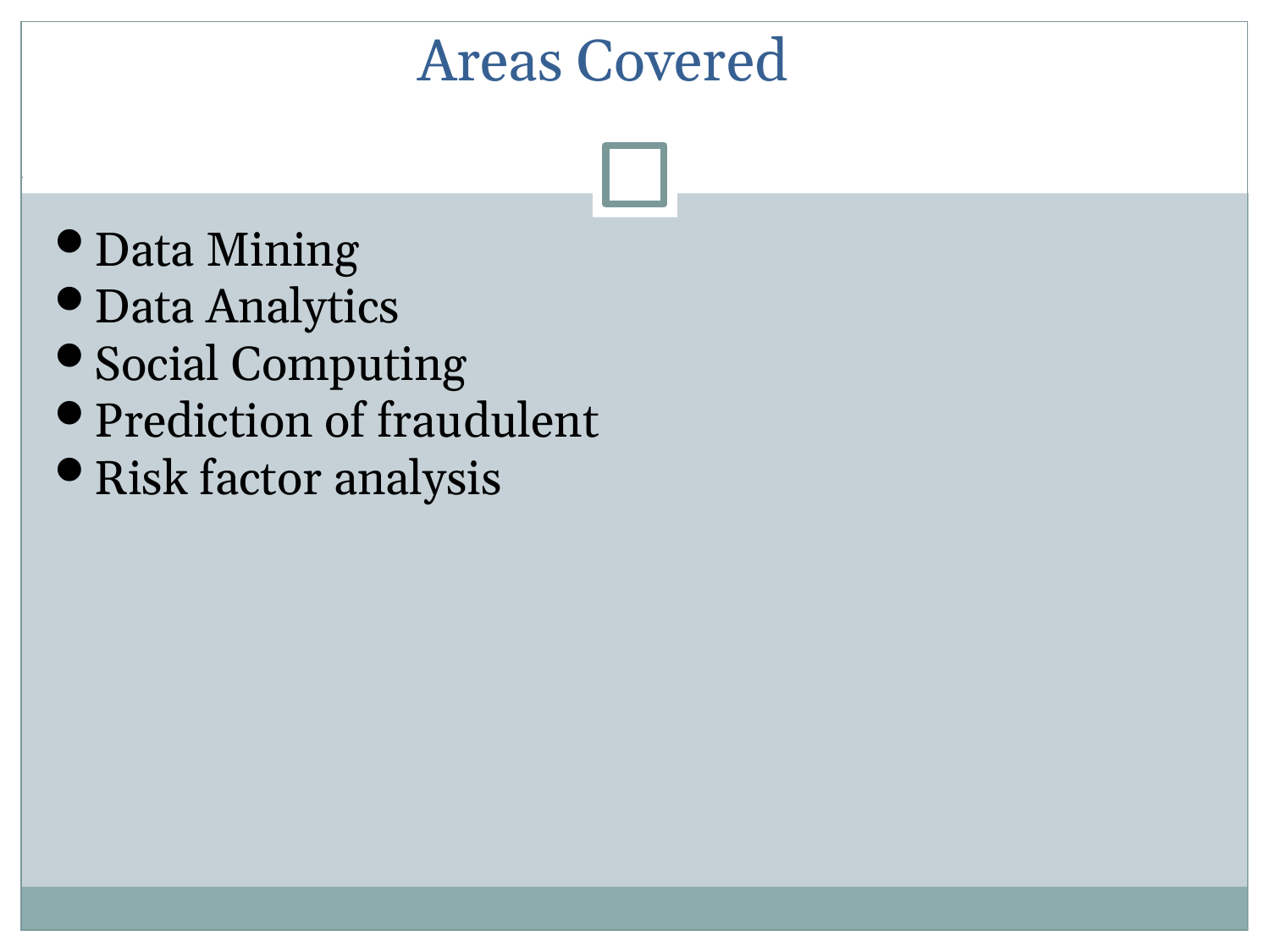

Areas Covered

Data Mining
Data Analytics
Social Computing
Prediction of fraudulent
Risk factor analysis